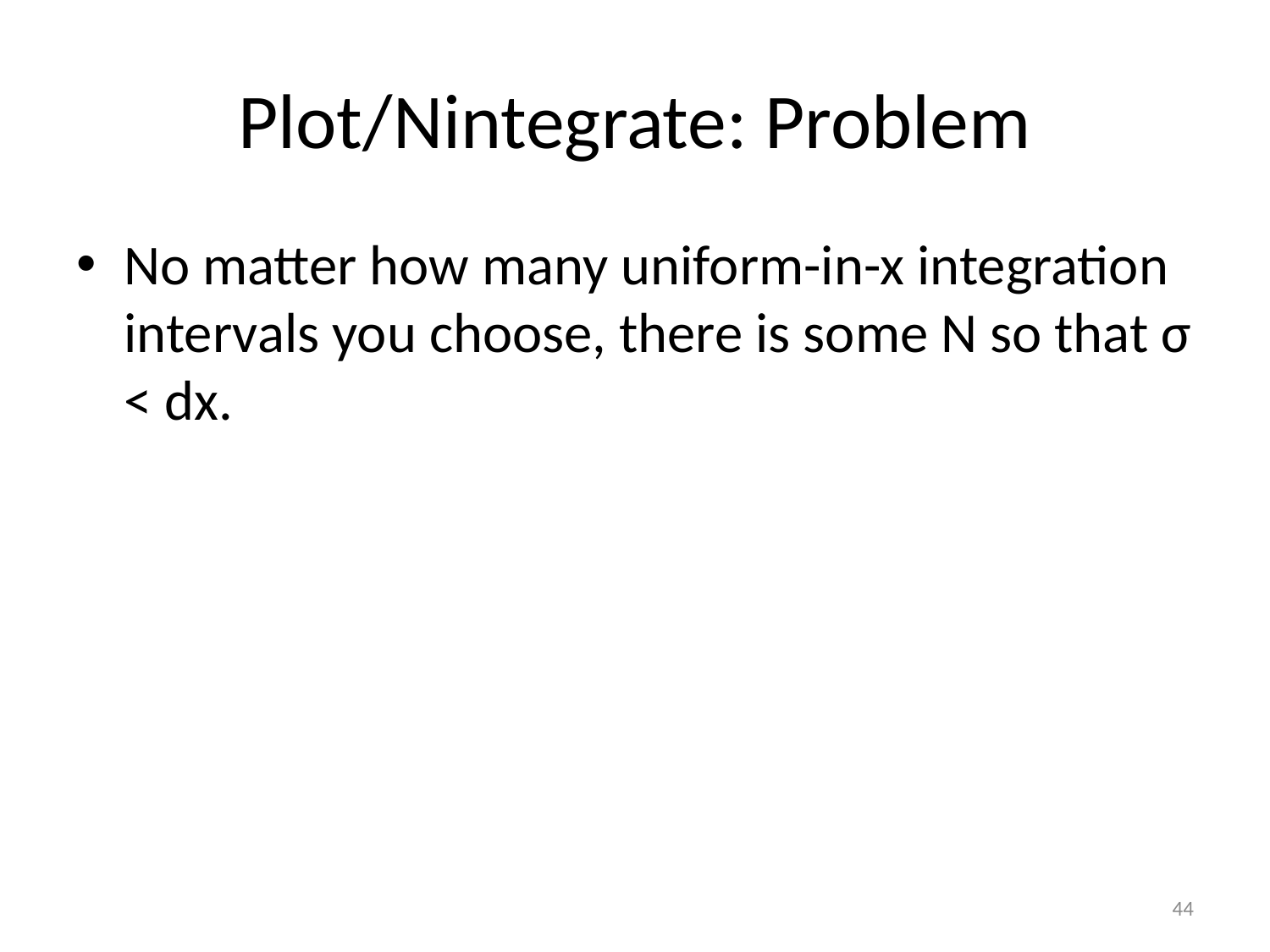

# Plot/Nintegrate: Problem
No matter how many uniform-in-x integration intervals you choose, there is some N so that σ < dx.
44